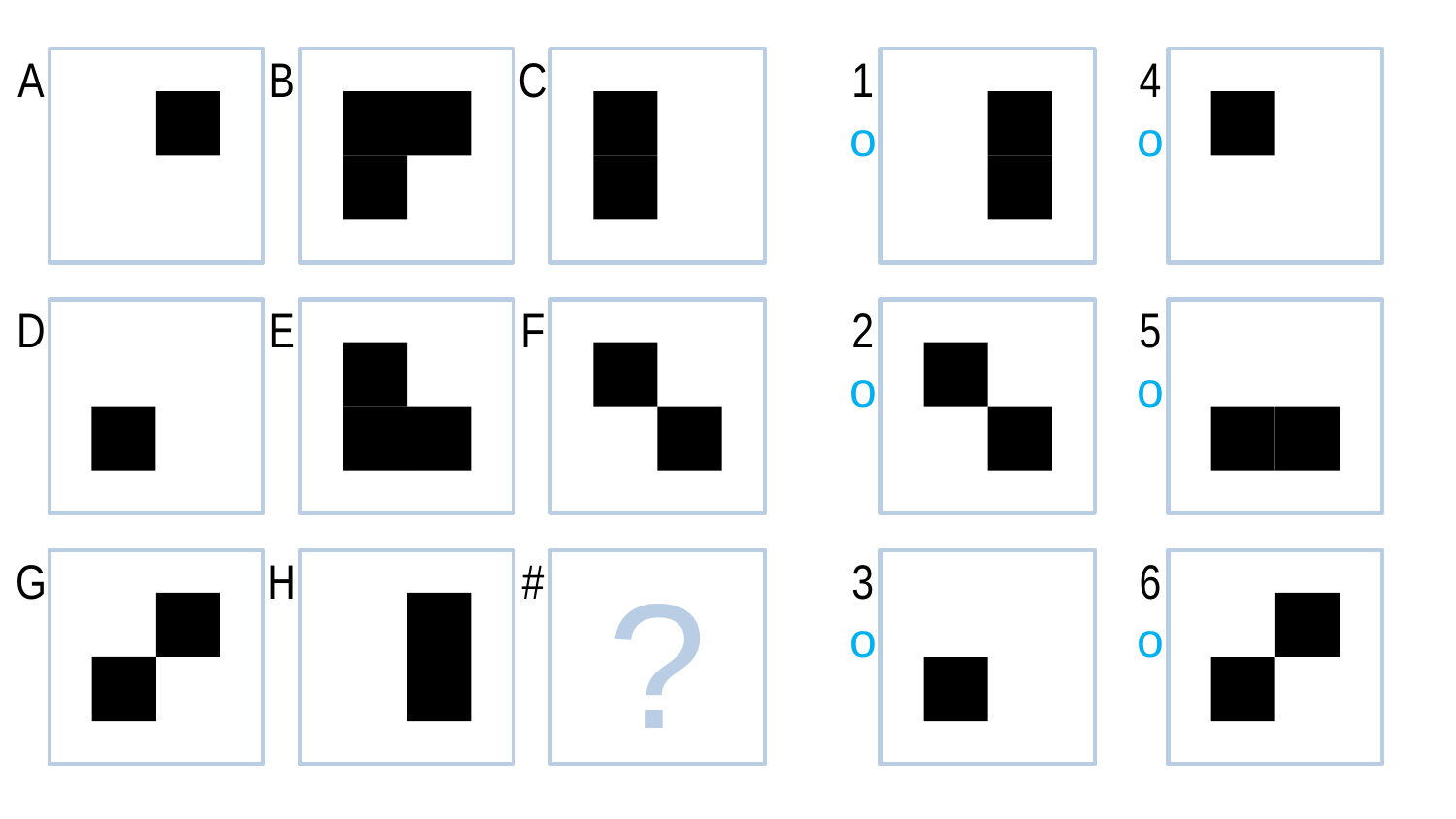

A

B

C

1

4

ο
ο

D
E
F

2

5

ο
ο

3

6

G
H
#
?

ο
ο